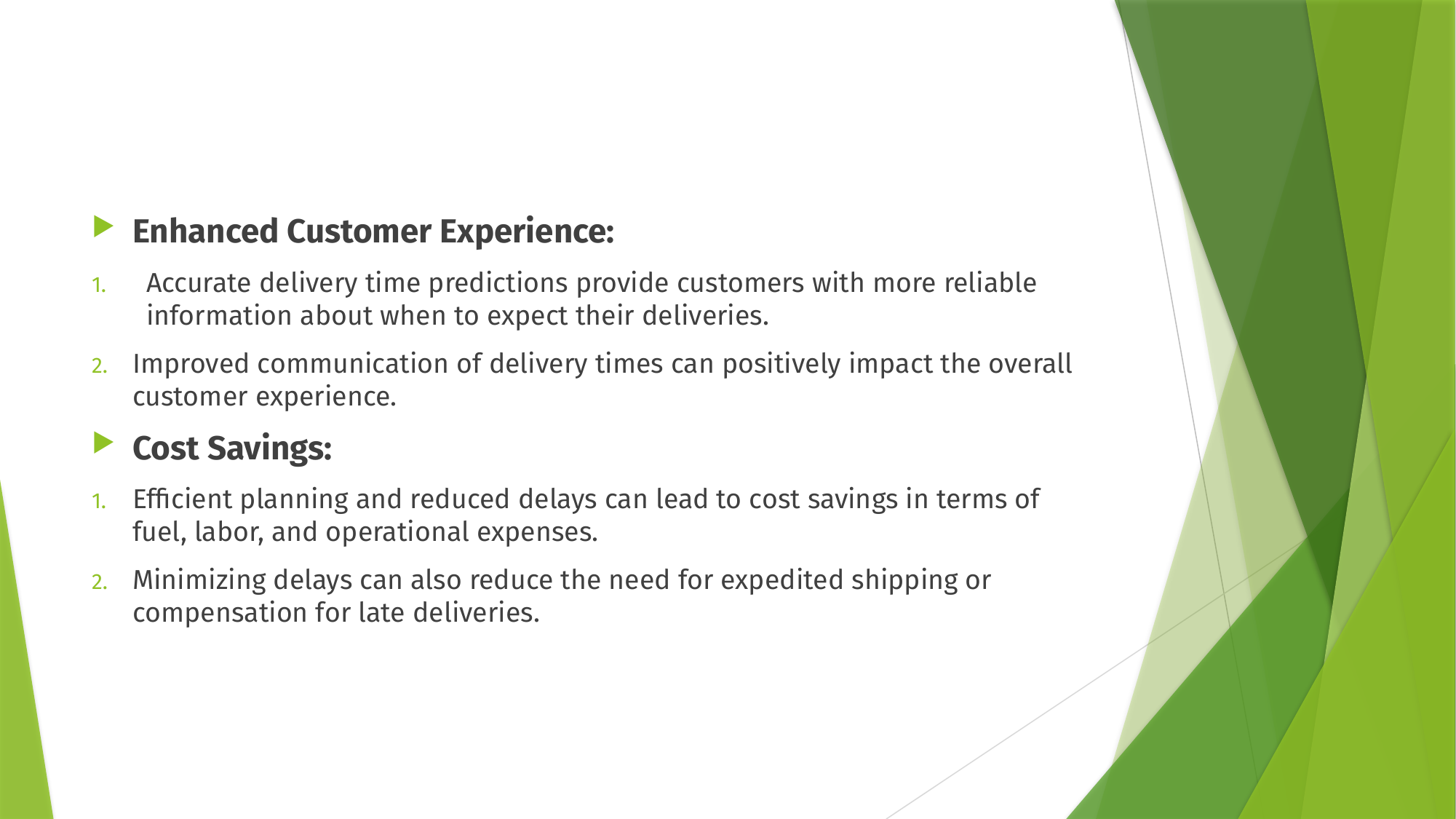

#
Enhanced Customer Experience:
Accurate delivery time predictions provide customers with more reliable information about when to expect their deliveries.
Improved communication of delivery times can positively impact the overall customer experience.
Cost Savings:
Efficient planning and reduced delays can lead to cost savings in terms of fuel, labor, and operational expenses.
Minimizing delays can also reduce the need for expedited shipping or compensation for late deliveries.